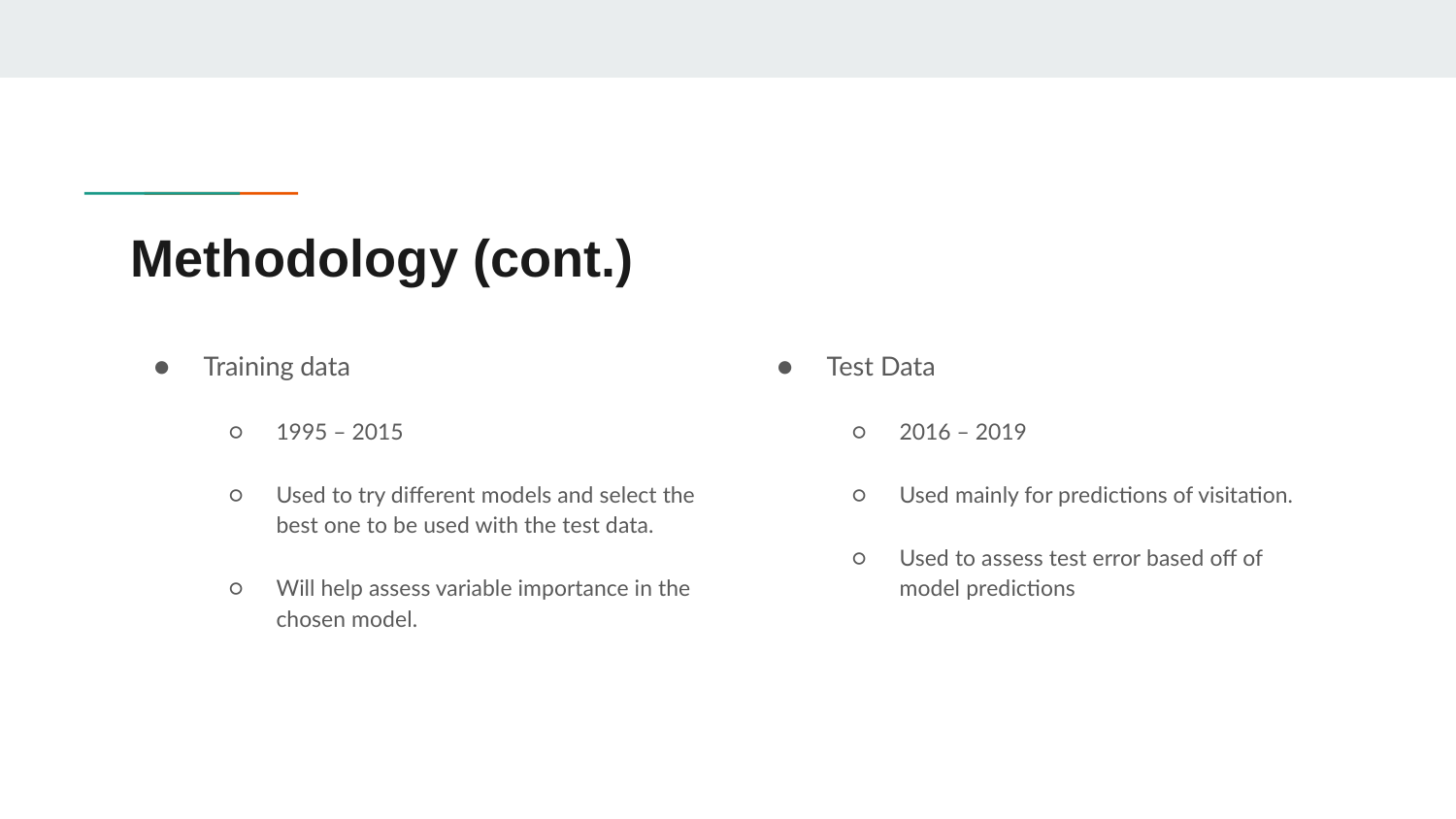

# Methodology (cont.)
Training data
1995 – 2015
Used to try different models and select the best one to be used with the test data.
Will help assess variable importance in the chosen model.
Test Data
2016 – 2019
Used mainly for predictions of visitation.
Used to assess test error based off of model predictions